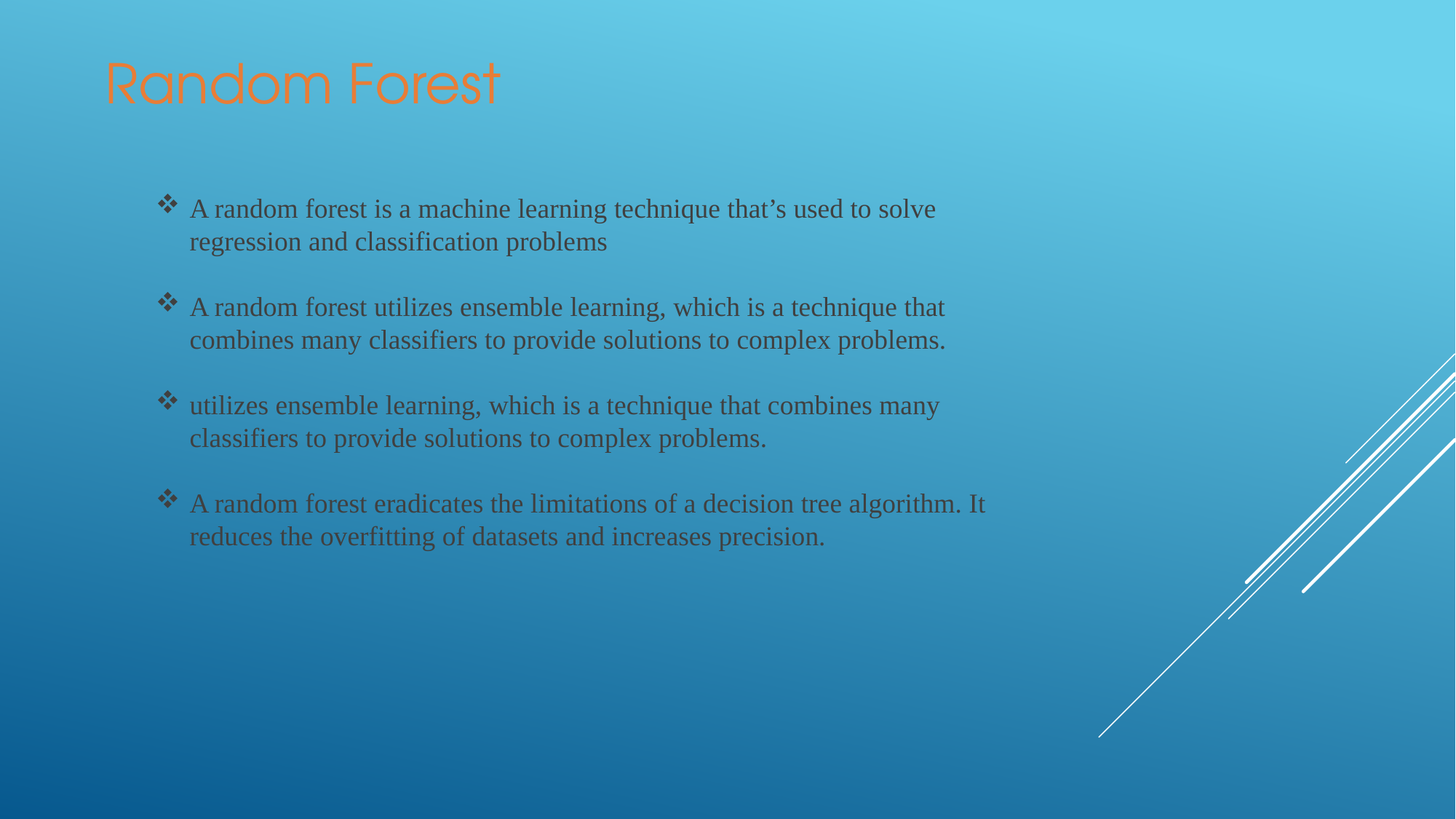

Random Forest

A random forest is a machine learning technique that’s used to solve regression and classification problems

A random forest utilizes ensemble learning, which is a technique that combines many classifiers to provide solutions to complex problems.

utilizes ensemble learning, which is a technique that combines many classifiers to provide solutions to complex problems.

A random forest eradicates the limitations of a decision tree algorithm. It reduces the overfitting of datasets and increases precision.